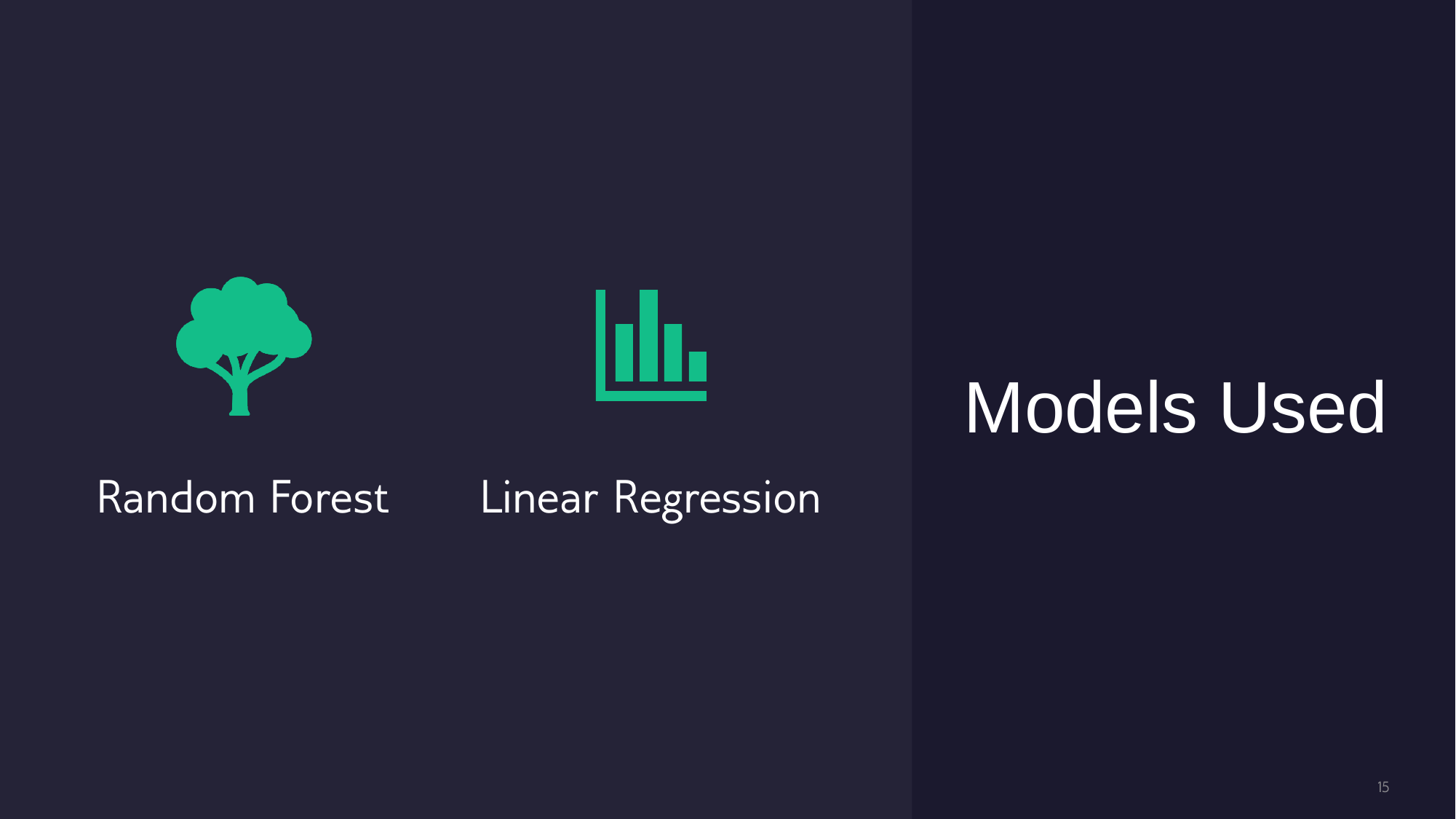

Random Forest
Linear Regression
# Models Used
15